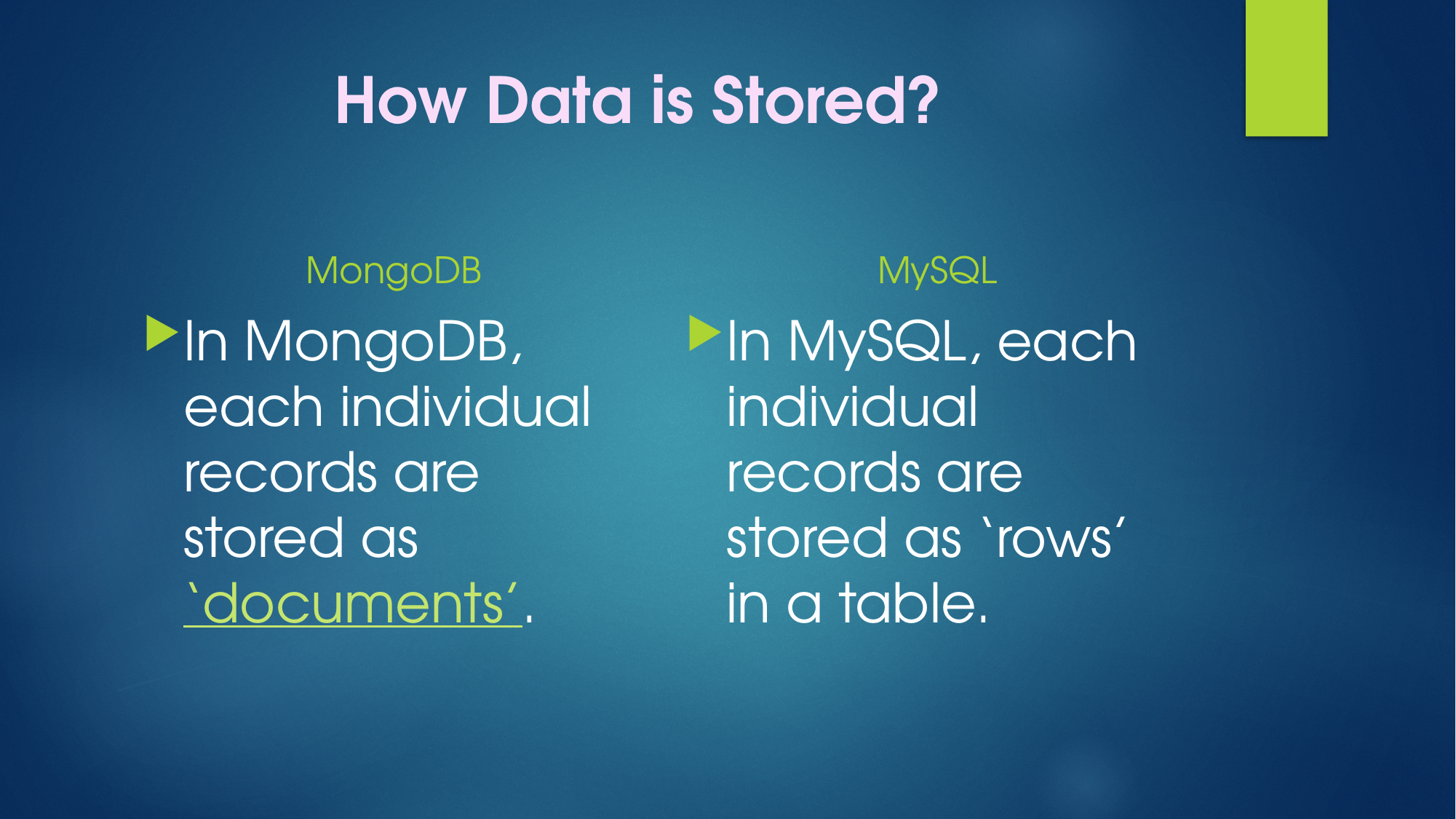

# How Data is Stored?
MongoDB
MySQL
In MongoDB, each individual records are stored as ‘documents’.
In MySQL, each individual records are stored as ‘rows’ in a table.